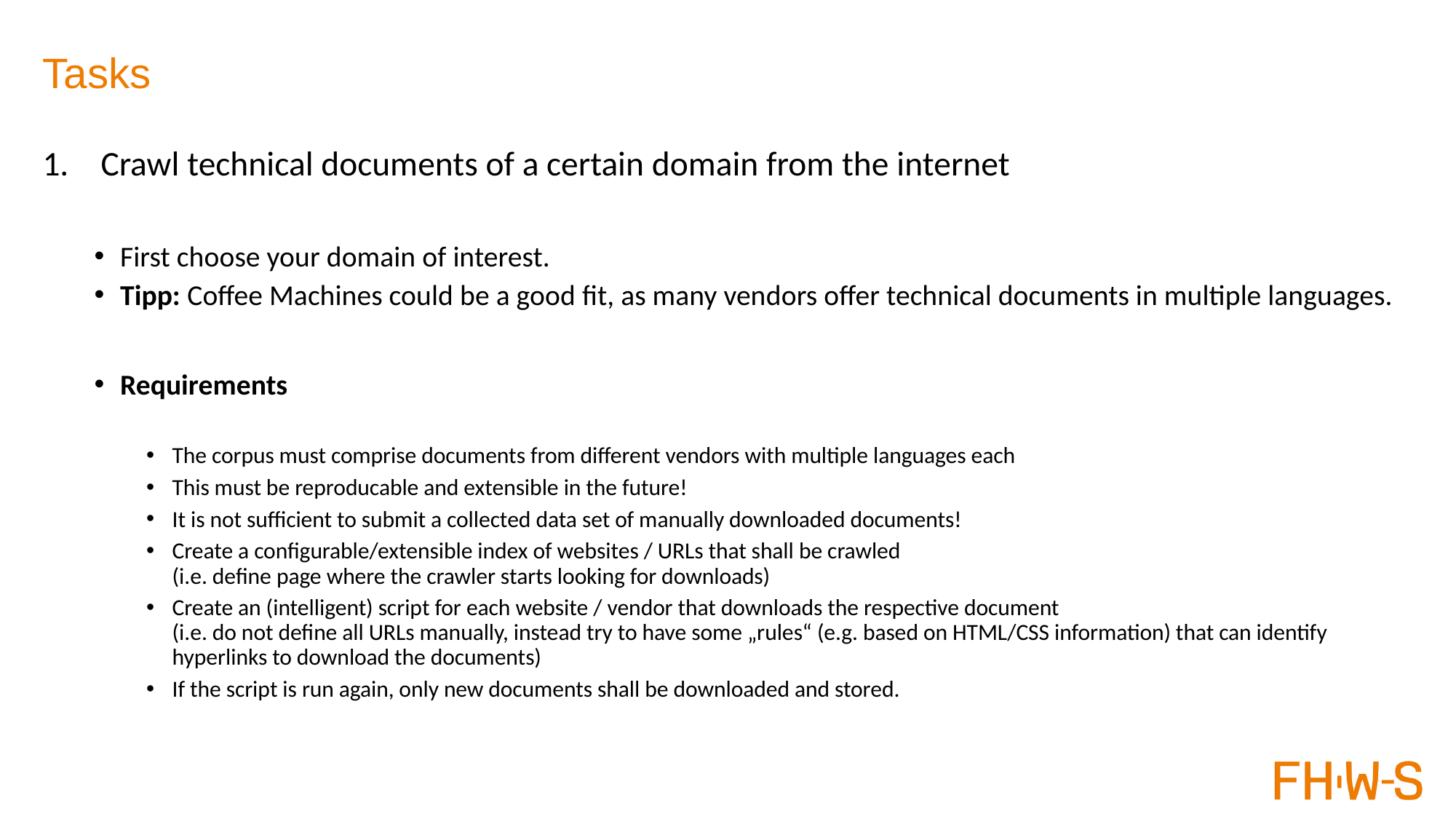

# Tasks
Crawl technical documents of a certain domain from the internet

First choose your domain of interest.
Tipp: Coffee Machines could be a good fit, as many vendors offer technical documents in multiple languages.

Requirements

The corpus must comprise documents from different vendors with multiple languages each
This must be reproducable and extensible in the future!
It is not sufficient to submit a collected data set of manually downloaded documents!
Create a configurable/extensible index of websites / URLs that shall be crawled
(i.e. define page where the crawler starts looking for downloads)
Create an (intelligent) script for each website / vendor that downloads the respective document
(i.e. do not define all URLs manually, instead try to have some „rules“ (e.g. based on HTML/CSS information) that can identify hyperlinks to download the documents)
If the script is run again, only new documents shall be downloaded and stored.